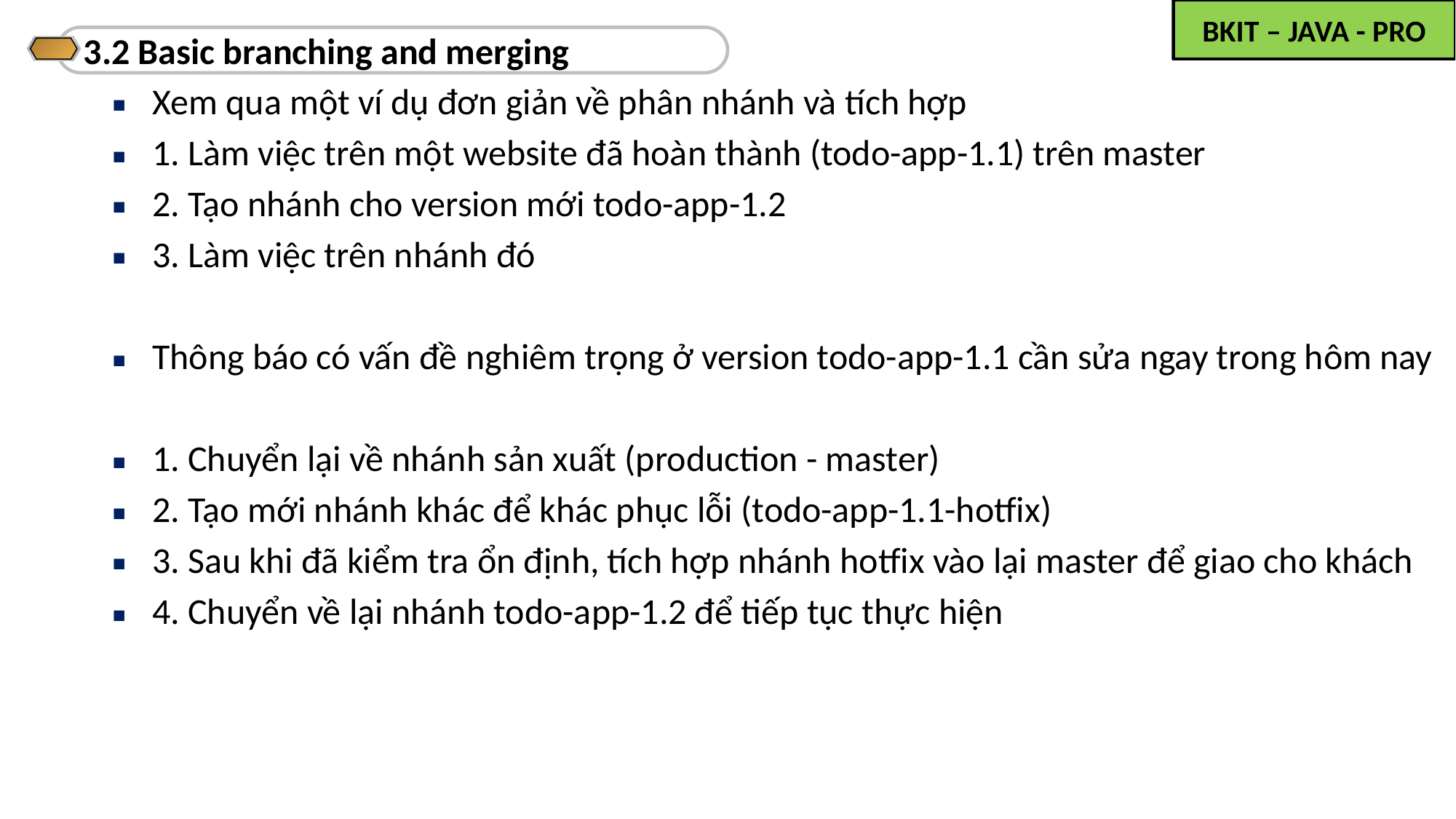

3.2 Basic branching and merging

Xem qua một ví dụ đơn giản về phân nhánh và tích hợp
1. Làm việc trên một website đã hoàn thành (todo-app-1.1) trên master
2. Tạo nhánh cho version mới todo-app-1.2
3. Làm việc trên nhánh đó

Thông báo có vấn đề nghiêm trọng ở version todo-app-1.1 cần sửa ngay trong hôm nay

1. Chuyển lại về nhánh sản xuất (production - master)
2. Tạo mới nhánh khác để khác phục lỗi (todo-app-1.1-hotfix)
3. Sau khi đã kiểm tra ổn định, tích hợp nhánh hotfix vào lại master để giao cho khách
4. Chuyển về lại nhánh todo-app-1.2 để tiếp tục thực hiện